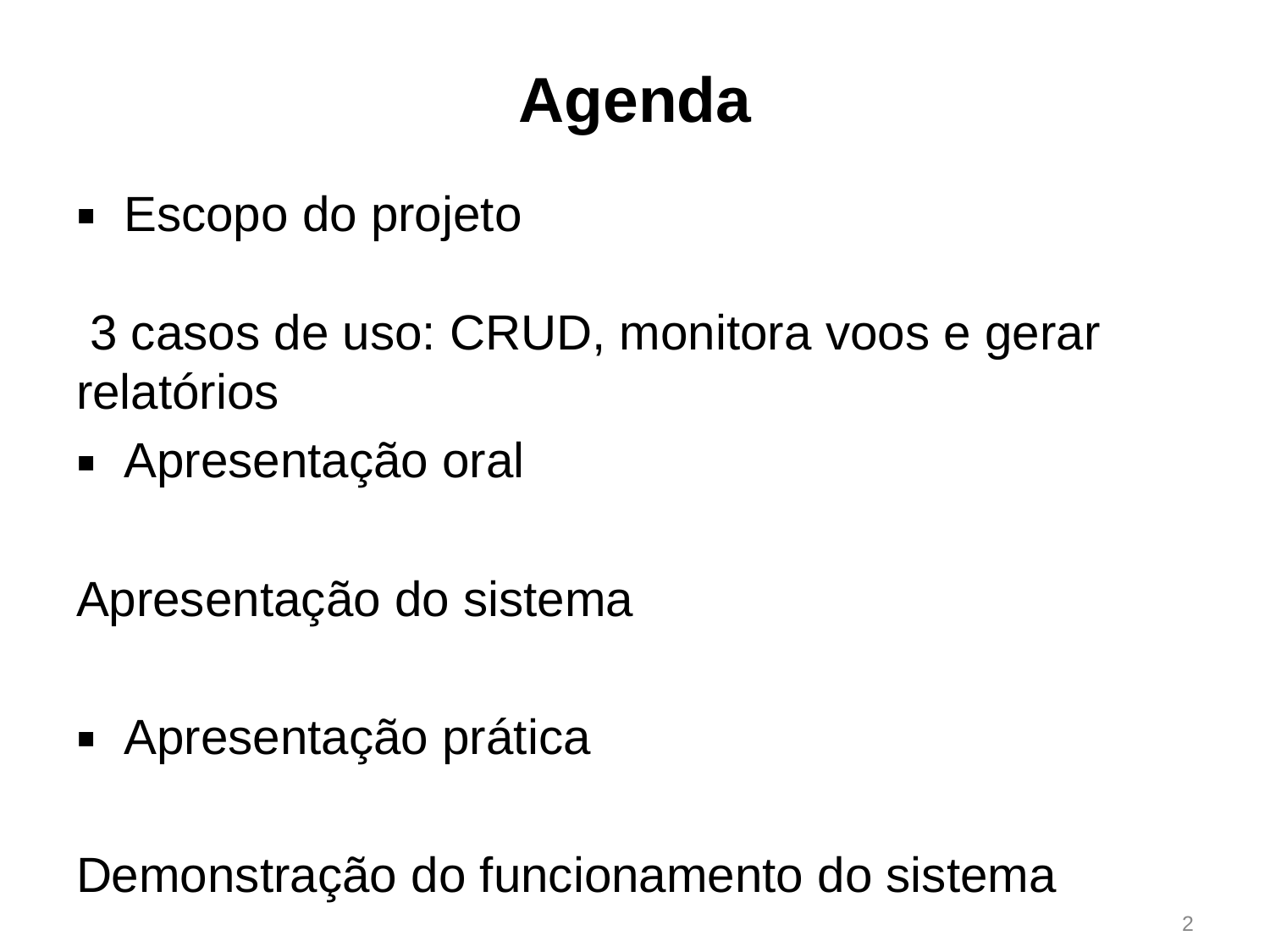

# Agenda
Escopo do projeto

 3 casos de uso: CRUD, monitora voos e gerar relatórios
Apresentação oral

Apresentação do sistema

Apresentação prática

Demonstração do funcionamento do sistema
2